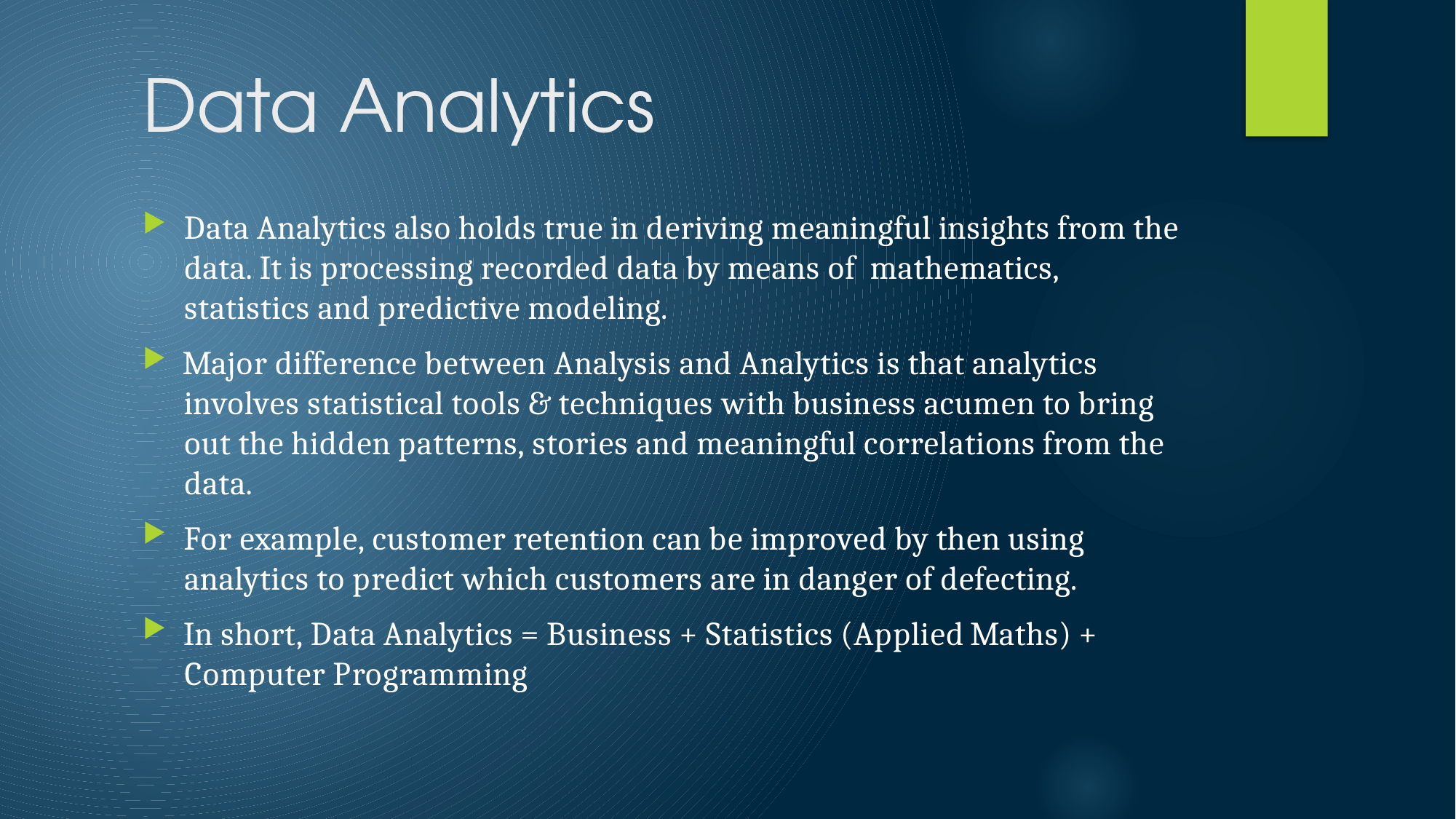

# Data Analytics
Data Analytics also holds true in deriving meaningful insights from the data. It is processing recorded data by means of  mathematics, statistics and predictive modeling.
Major difference between Analysis and Analytics is that analytics involves statistical tools & techniques with business acumen to bring out the hidden patterns, stories and meaningful correlations from the data.
For example, customer retention can be improved by then using analytics to predict which customers are in danger of defecting.
In short, Data Analytics = Business + Statistics (Applied Maths) + Computer Programming